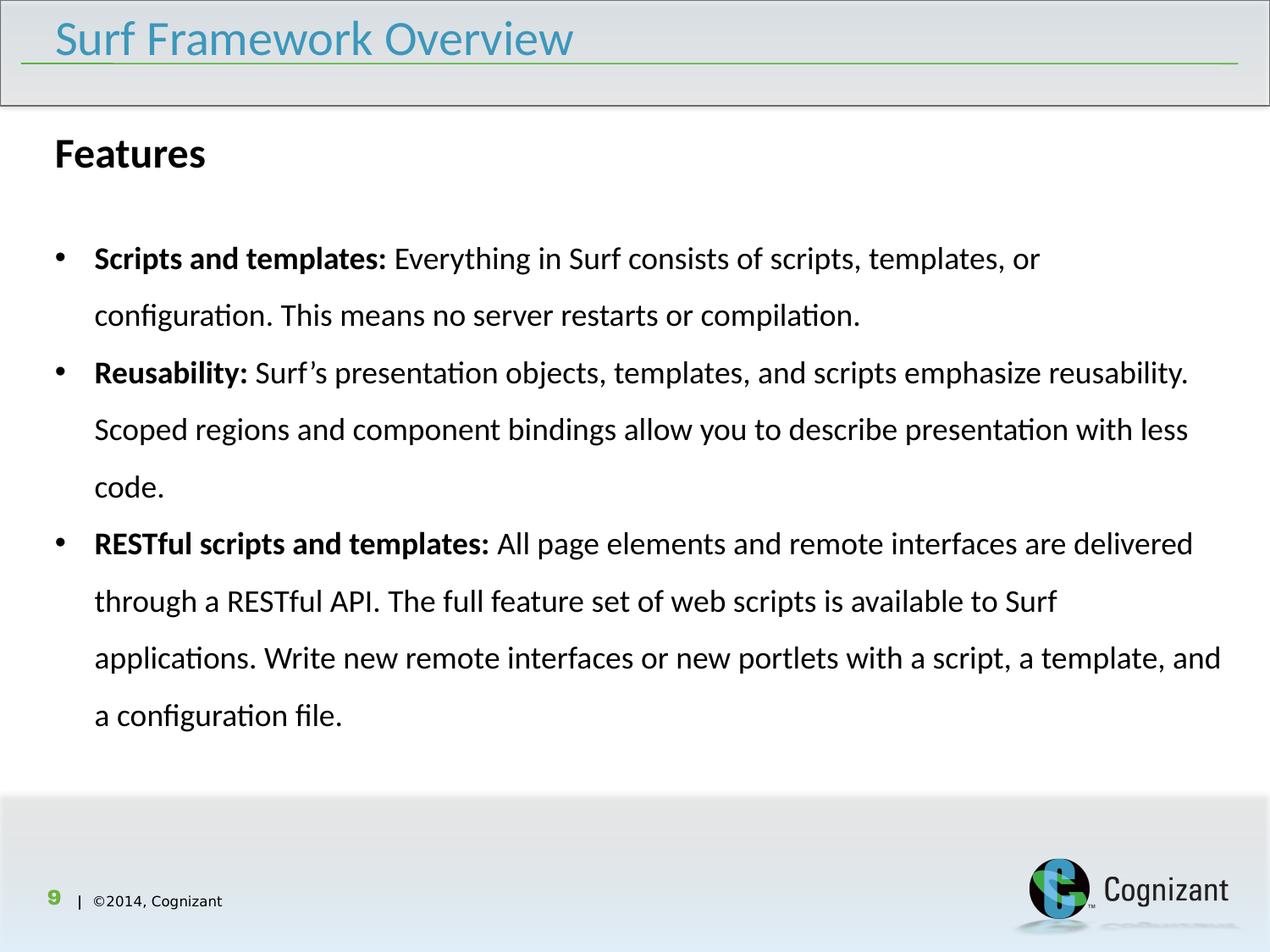

Surf Framework Overview
Features

Scripts and templates: Everything in Surf consists of scripts, templates, or configuration. This means no server restarts or compilation.
Reusability: Surf’s presentation objects, templates, and scripts emphasize reusability. Scoped regions and component bindings allow you to describe presentation with less code.
RESTful scripts and templates: All page elements and remote interfaces are delivered through a RESTful API. The full feature set of web scripts is available to Surf applications. Write new remote interfaces or new portlets with a script, a template, and a configuration file.
9